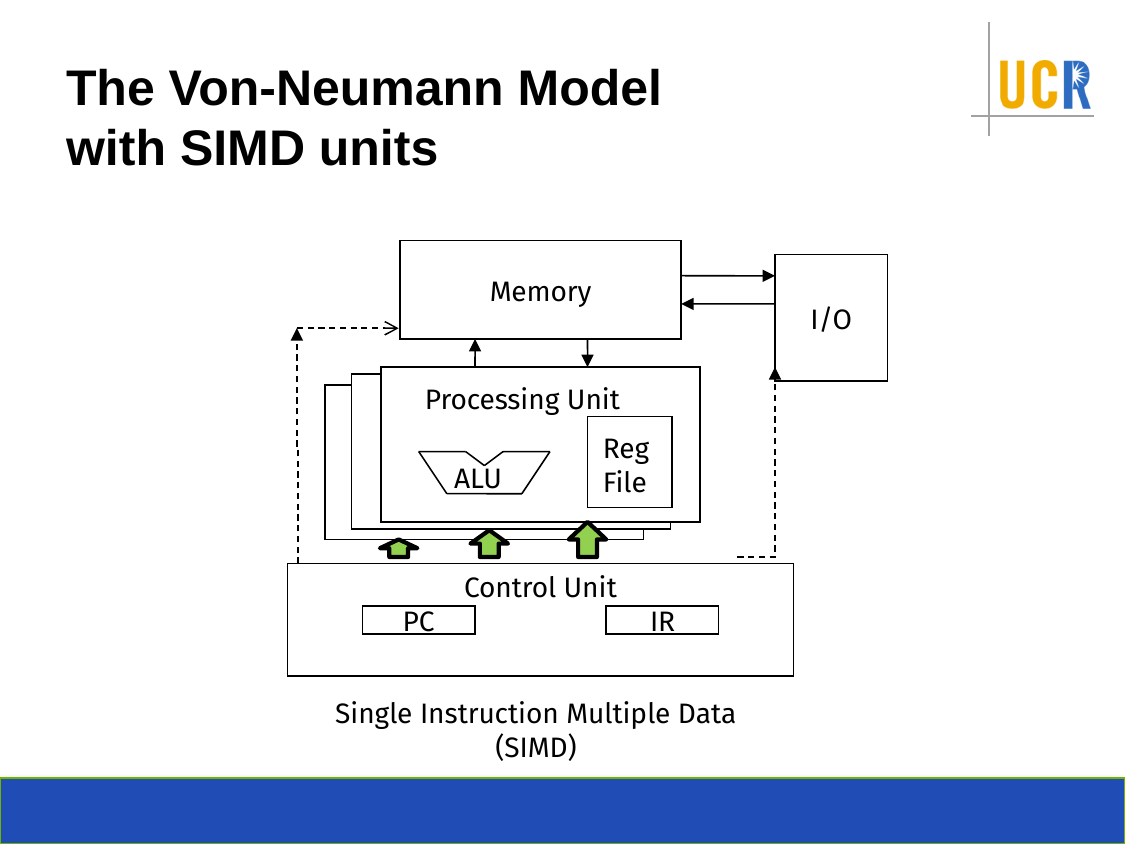

# The Von-Neumann Model with SIMD units
Memory
I/O

Processing Unit

Reg
File

ALU

Control Unit

PC
IR
Single Instruction Multiple Data
(SIMD)
Single Instruction Multiple Data
(SIMD)